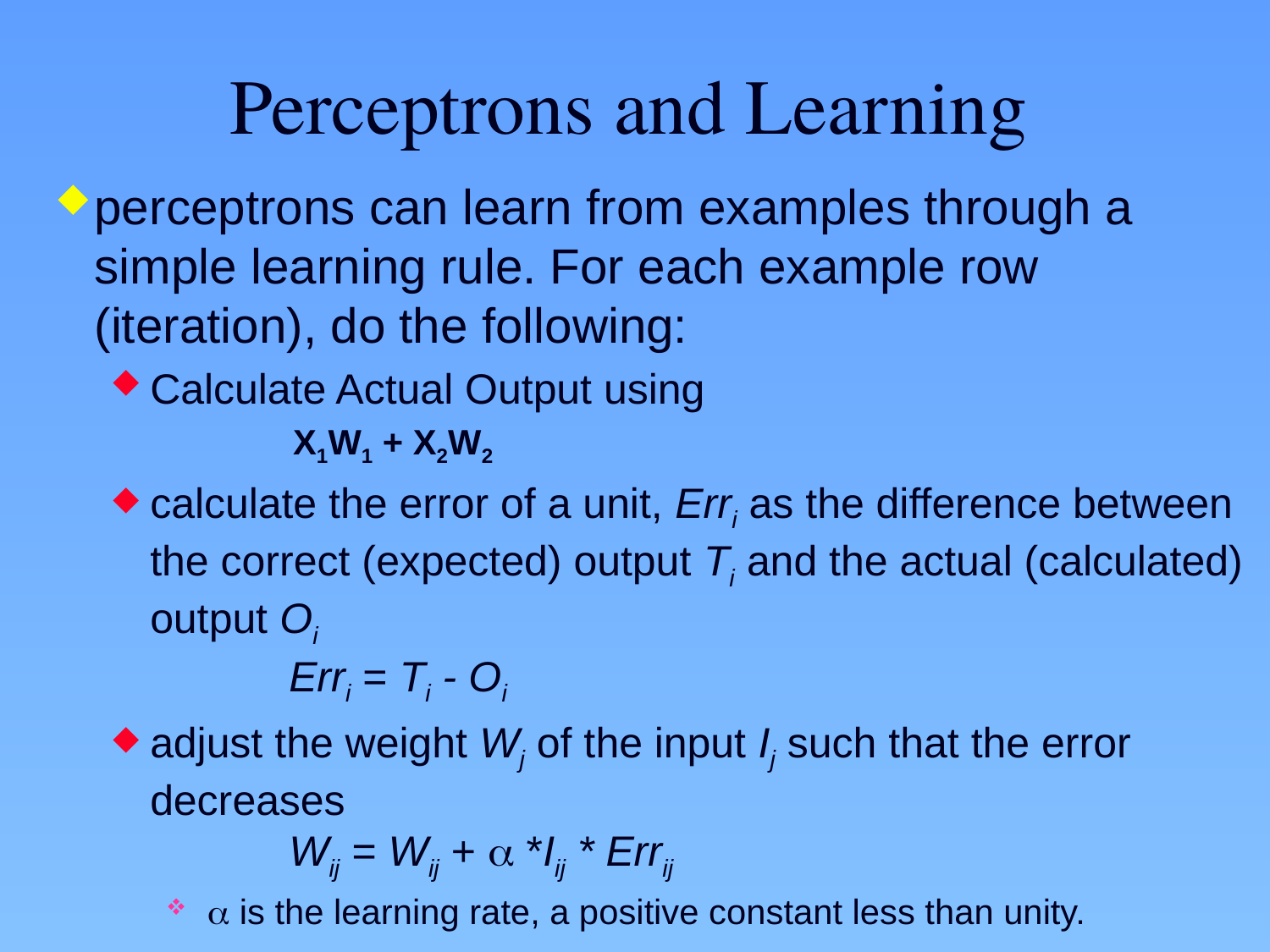

# Perceptrons and Learning
perceptrons can learn from examples through a simple learning rule. For each example row (iteration), do the following:
Calculate Actual Output using
	X1W1 + X2W2
calculate the error of a unit, Erri as the difference between the correct (expected) output Ti and the actual (calculated) output Oi
	 Erri = Ti - Oi
adjust the weight Wj of the input Ij such that the error decreases
	 Wij = Wij + α *Iij * Errij
 α is the learning rate, a positive constant less than unity.